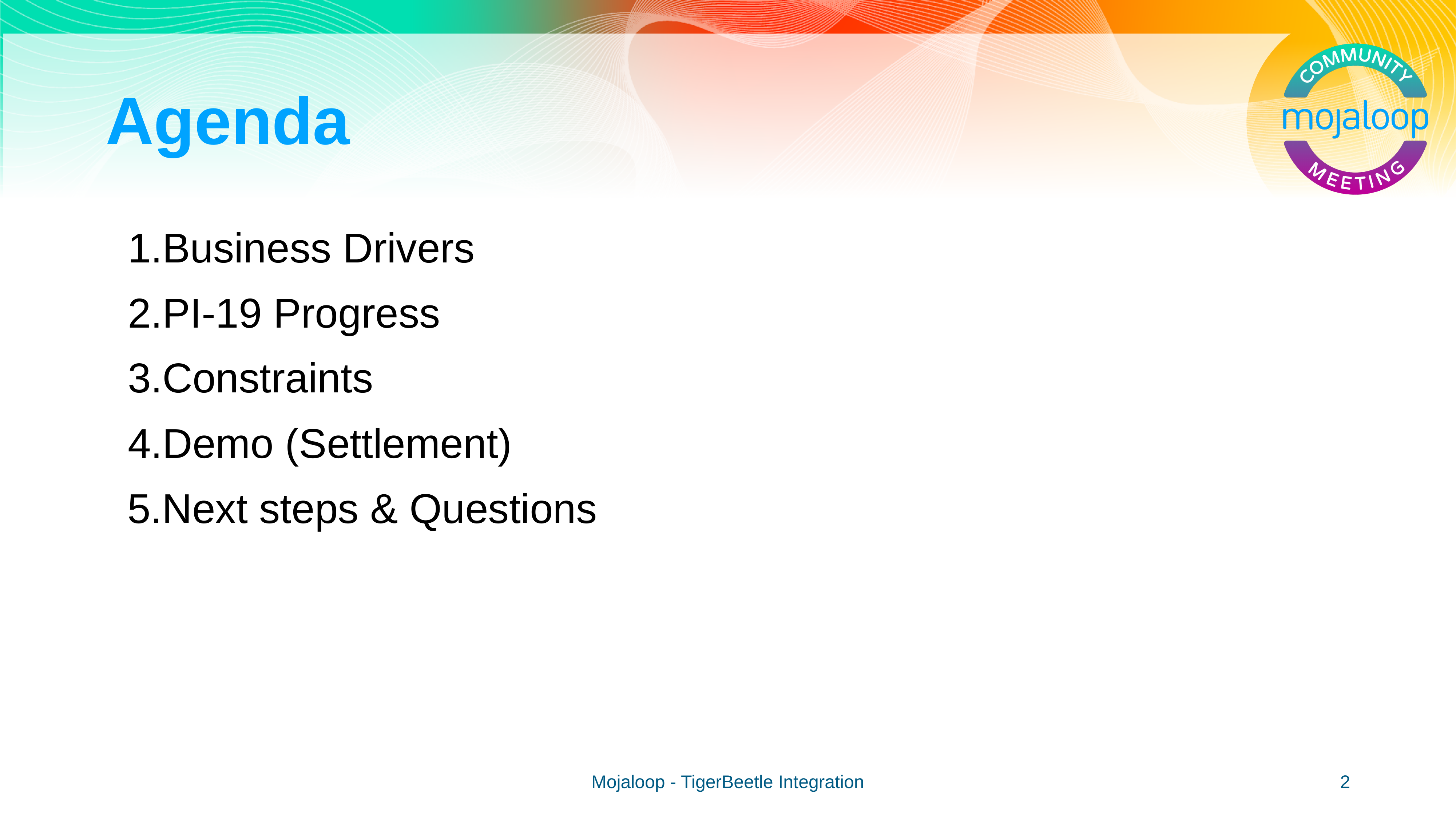

# Agenda
Business Drivers
PI-19 Progress
Constraints
Demo (Settlement)
Next steps & Questions
Mojaloop - TigerBeetle Integration
2